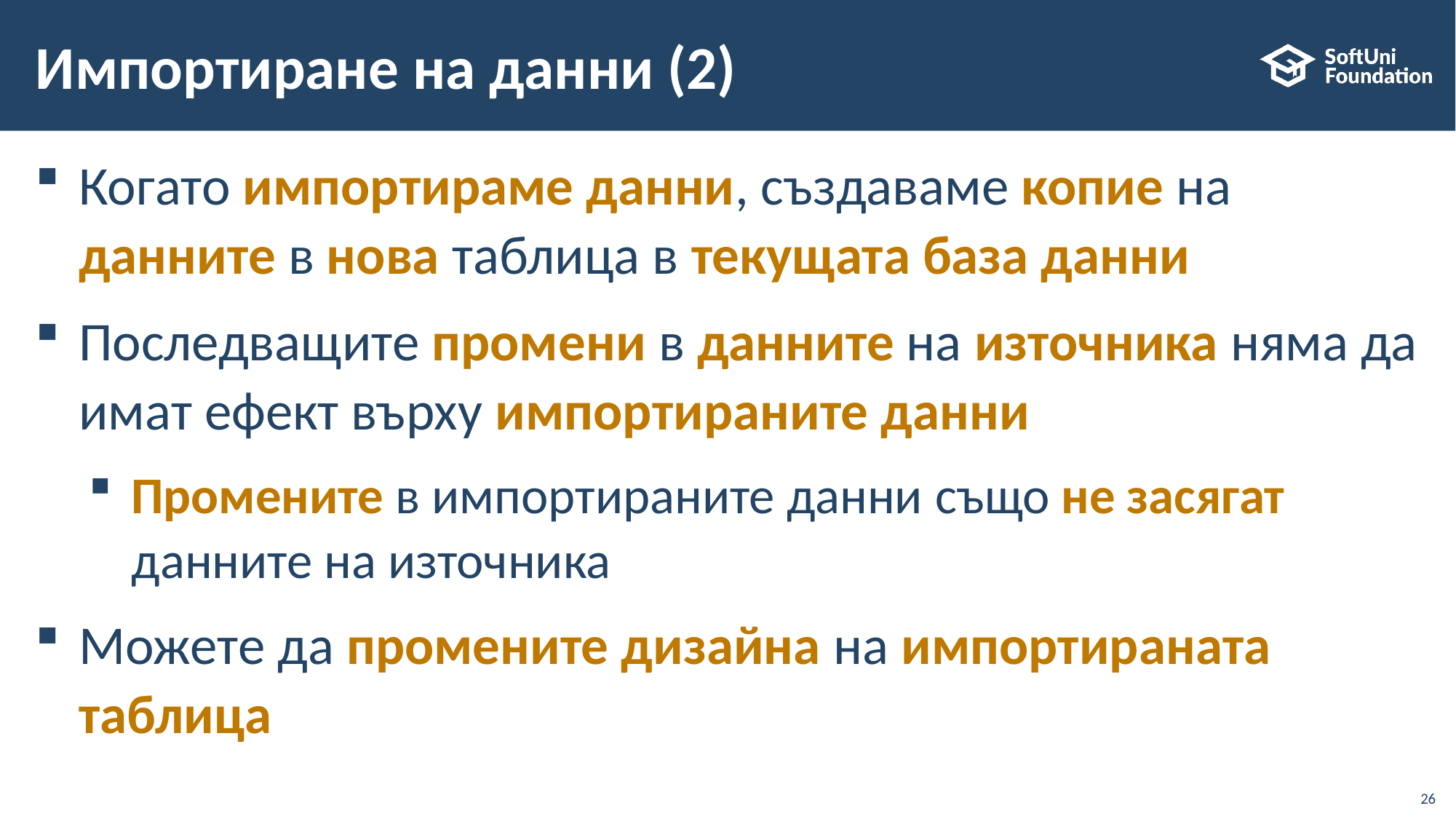

# Импортиране на данни (2)
Когато импортираме данни, създаваме копие на данните в нова таблица в текущата база данни
Последващите промени в данните на източника няма да имат ефект върху импортираните данни
Промените в импортираните данни също не засягат данните на източника
Можете да промените дизайна на импортираната таблица
26